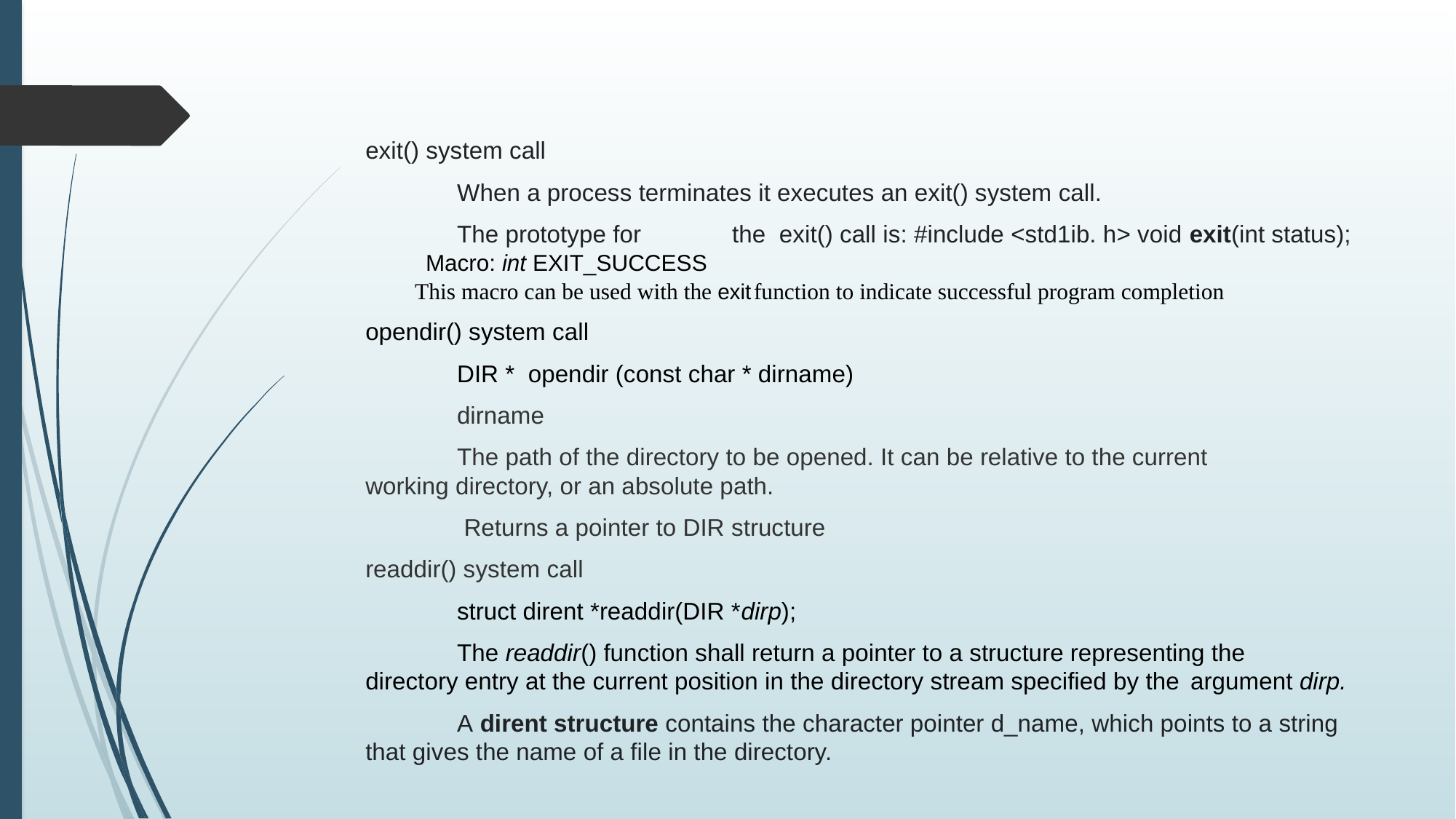

exit() system call
	When a process terminates it executes an exit() system call.
	The prototype for 	the  exit() call is: #include <std1ib. h> void exit(int status);
         Macro: int EXIT_SUCCESS
	This macro can be used with the exit function to indicate successful program completion
opendir() system call
	DIR *  opendir (const char * dirname)
		dirname
			The path of the directory to be opened. It can be relative to the current 							working directory, or an absolute path.
	 Returns a pointer to DIR structure
readdir() system call
	struct dirent *readdir(DIR *dirp);
		The readdir() function shall return a pointer to a structure representing the 				directory entry at the current position in the directory stream specified by the 				argument dirp.
		A dirent structure contains the character pointer d_name, which points to a string 			that gives the name of a file in the directory.